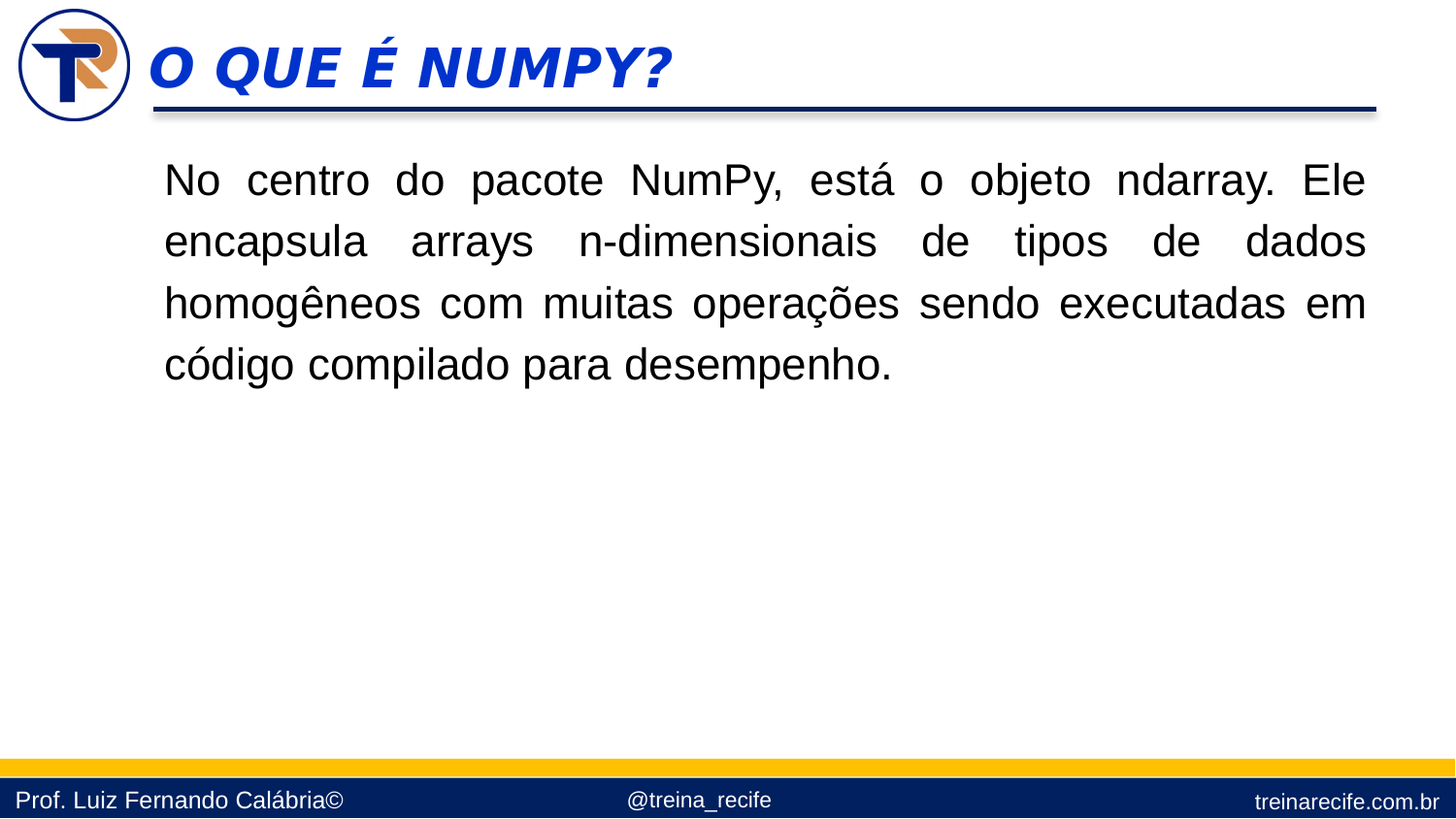

O QUE É NUMPY?
No centro do pacote NumPy, está o objeto ndarray. Ele encapsula arrays n-dimensionais de tipos de dados homogêneos com muitas operações sendo executadas em código compilado para desempenho.